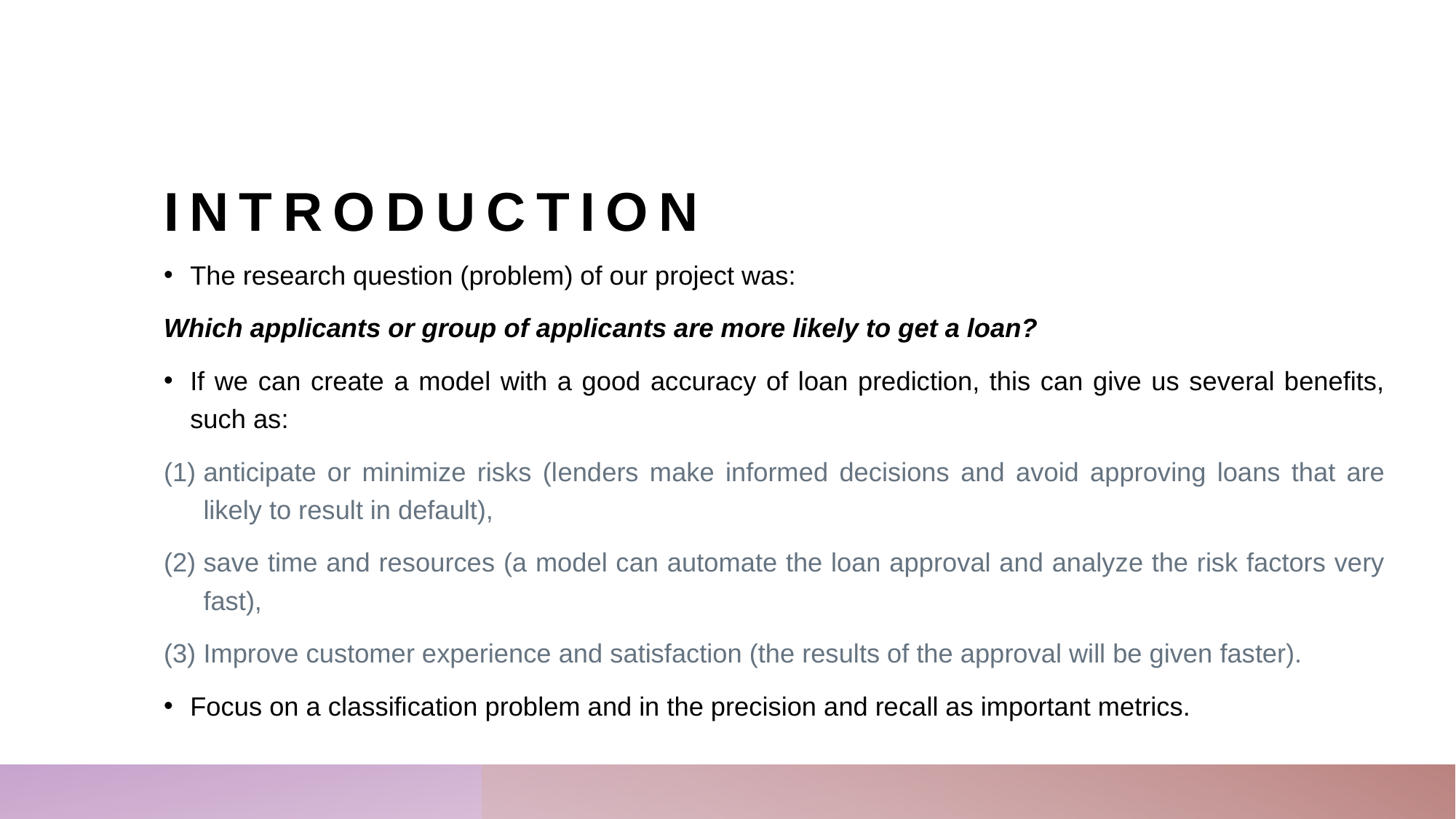

# introduction
The research question (problem) of our project was:
Which applicants or group of applicants are more likely to get a loan?
If we can create a model with a good accuracy of loan prediction, this can give us several benefits, such as:
anticipate or minimize risks (lenders make informed decisions and avoid approving loans that are likely to result in default),
save time and resources (a model can automate the loan approval and analyze the risk factors very fast),
Improve customer experience and satisfaction (the results of the approval will be given faster).
Focus on a classification problem and in the precision and recall as important metrics.